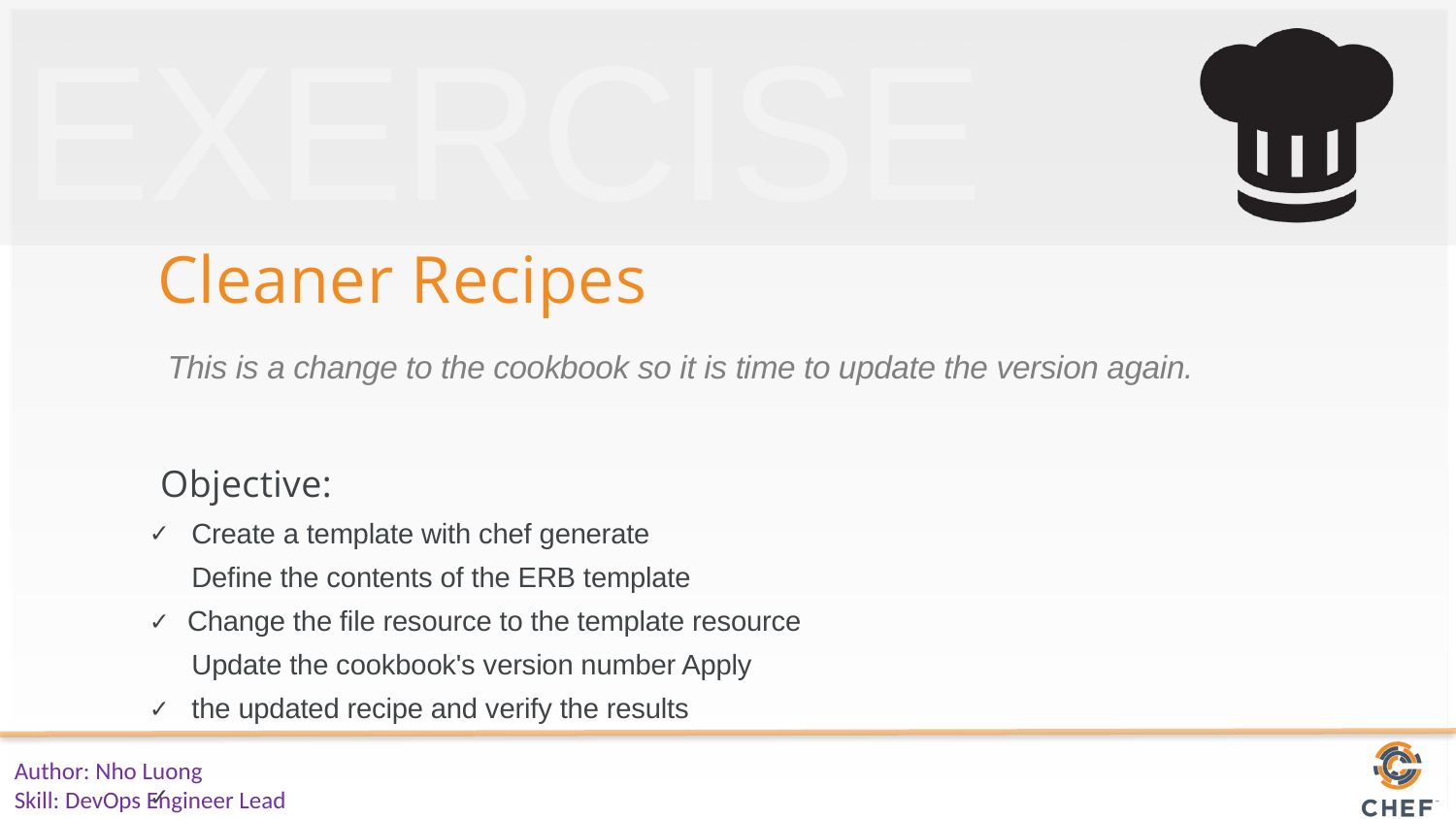

EXERCISE
Cleaner Recipes

This is a change to the cookbook so it is time to update the version again.
Objective:
✓ ✓ ✓ ✓ ✓
Create a template with chef generate Define the contents of the ERB template
Change the file resource to the template resource
Update the cookbook's version number Apply the updated recipe and verify the results

Author: Nho Luong
Skill: DevOps Engineer Lead